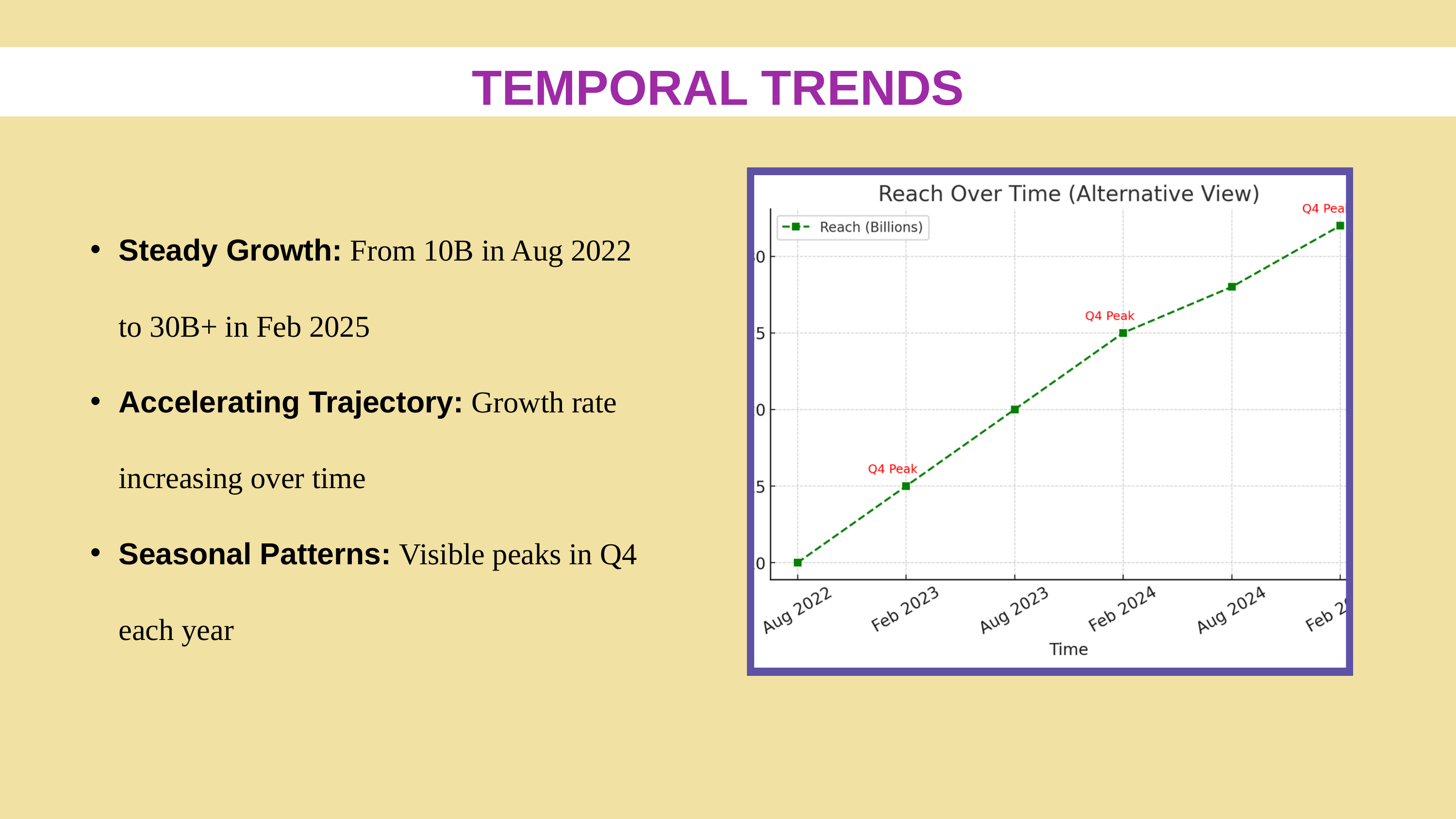

TEMPORAL TRENDS

Steady Growth: From 10B in Aug 2022 to 30B+ in Feb 2025
Accelerating Trajectory: Growth rate increasing over time
Seasonal Patterns: Visible peaks in Q4 each year